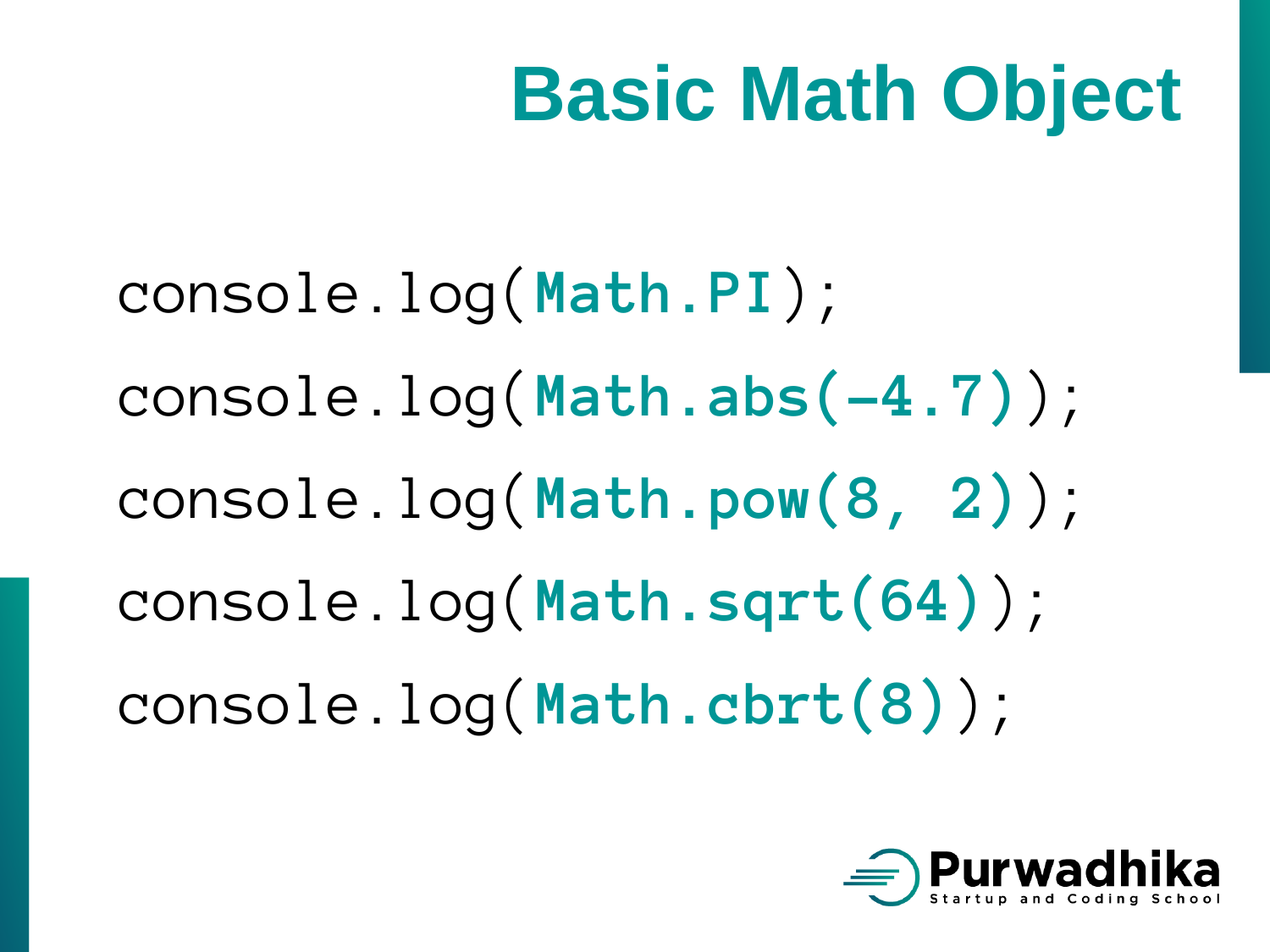

Basic Math Object
console.log(Math.PI);

console.log(Math.abs(-4.7));

console.log(Math.pow(8, 2));

console.log(Math.sqrt(64));

console.log(Math.cbrt(8));